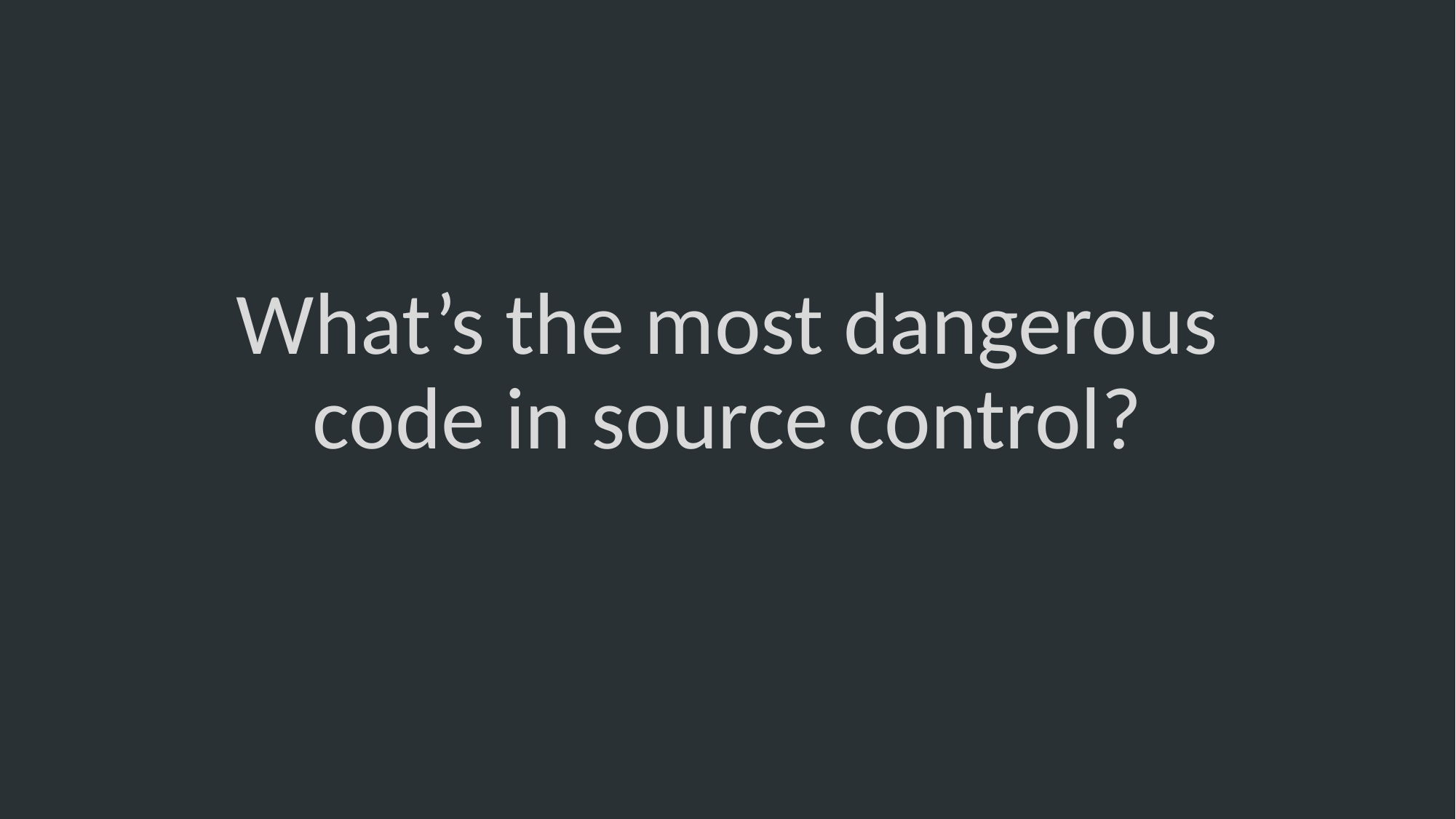

What’s the most dangerous code in source control?